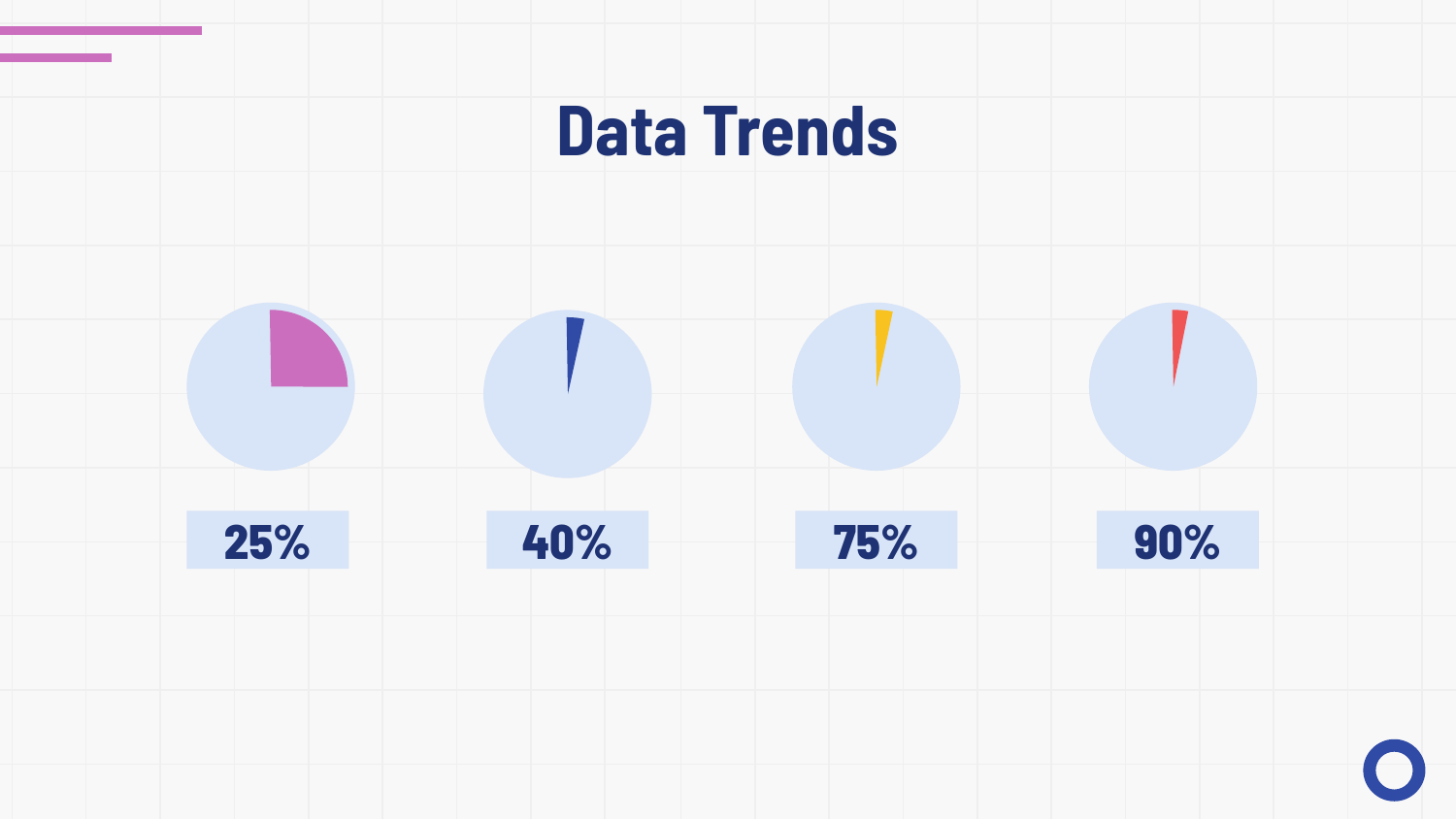

# Data Trends

25%
40%
75%
90%